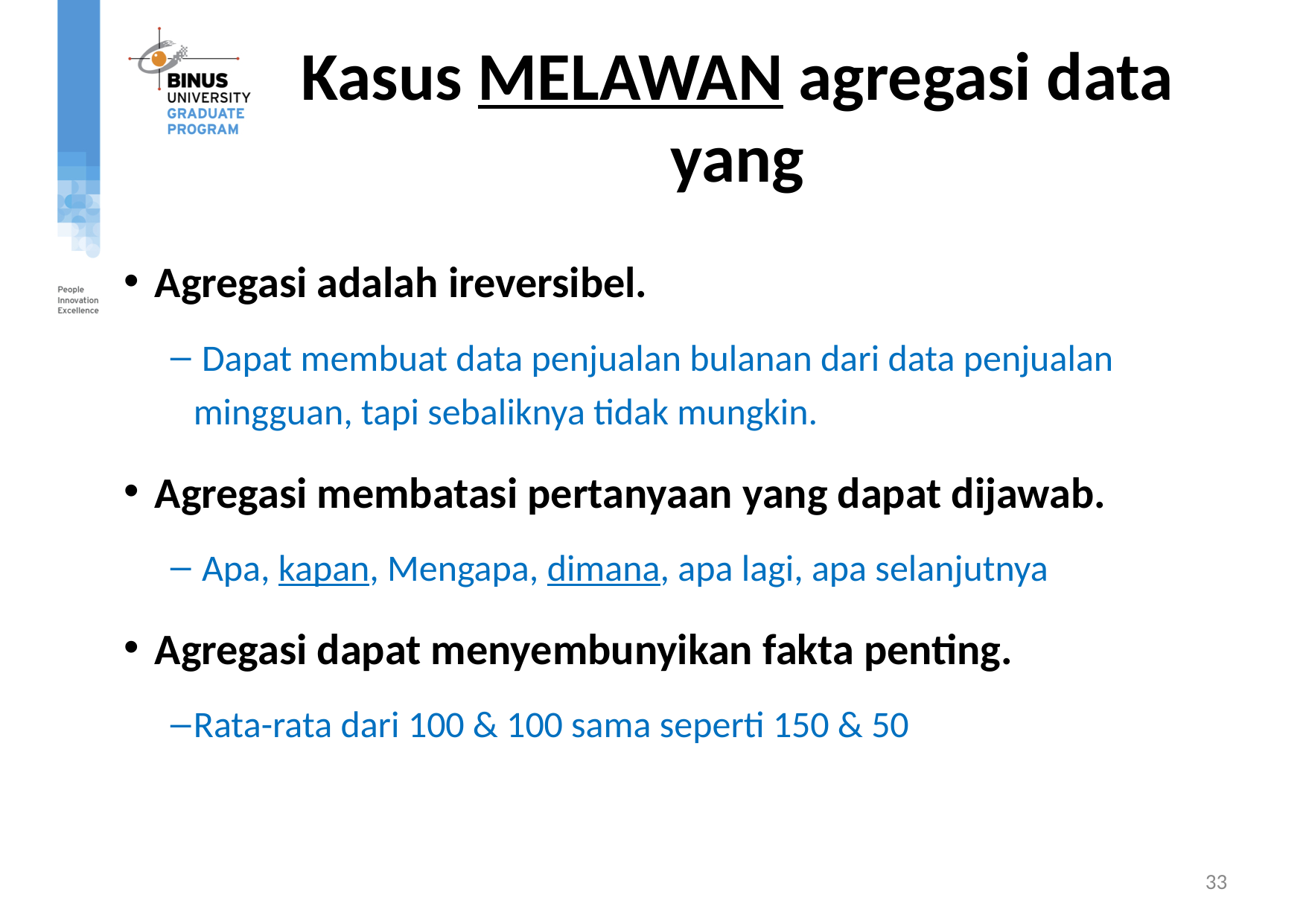

# Kasus MELAWAN agregasi data yang
Agregasi adalah ireversibel.
 Dapat membuat data penjualan bulanan dari data penjualan mingguan, tapi sebaliknya tidak mungkin.
Agregasi membatasi pertanyaan yang dapat dijawab.
 Apa, kapan, Mengapa, dimana, apa lagi, apa selanjutnya
Agregasi dapat menyembunyikan fakta penting.
Rata-rata dari 100 & 100 sama seperti 150 & 50

33